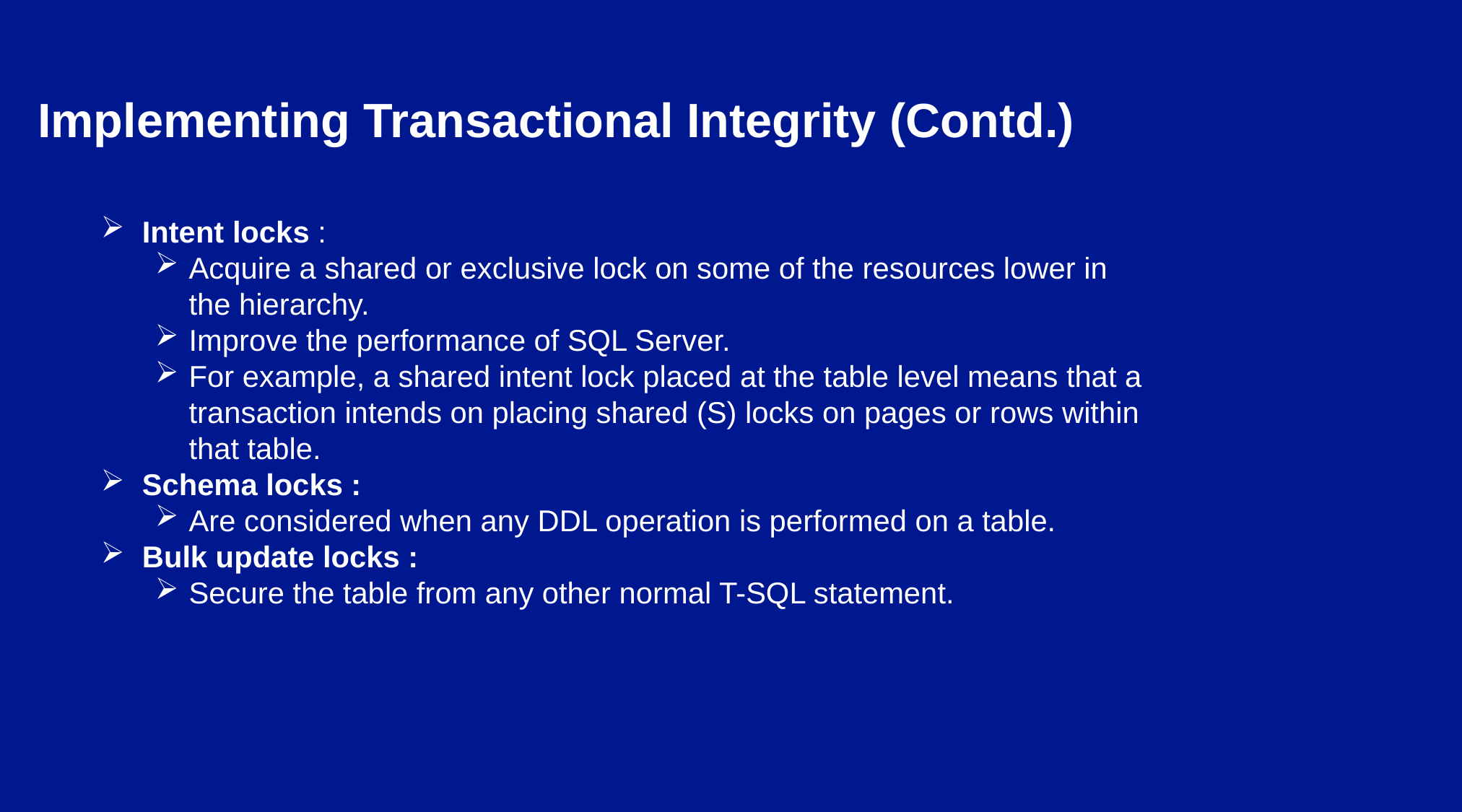

Implementing Transactional Integrity (Contd.)
Intent locks :
Acquire a shared or exclusive lock on some of the resources lower in the hierarchy.
Improve the performance of SQL Server.
For example, a shared intent lock placed at the table level means that a transaction intends on placing shared (S) locks on pages or rows within that table.
Schema locks :
Are considered when any DDL operation is performed on a table.
Bulk update locks :
Secure the table from any other normal T-SQL statement.